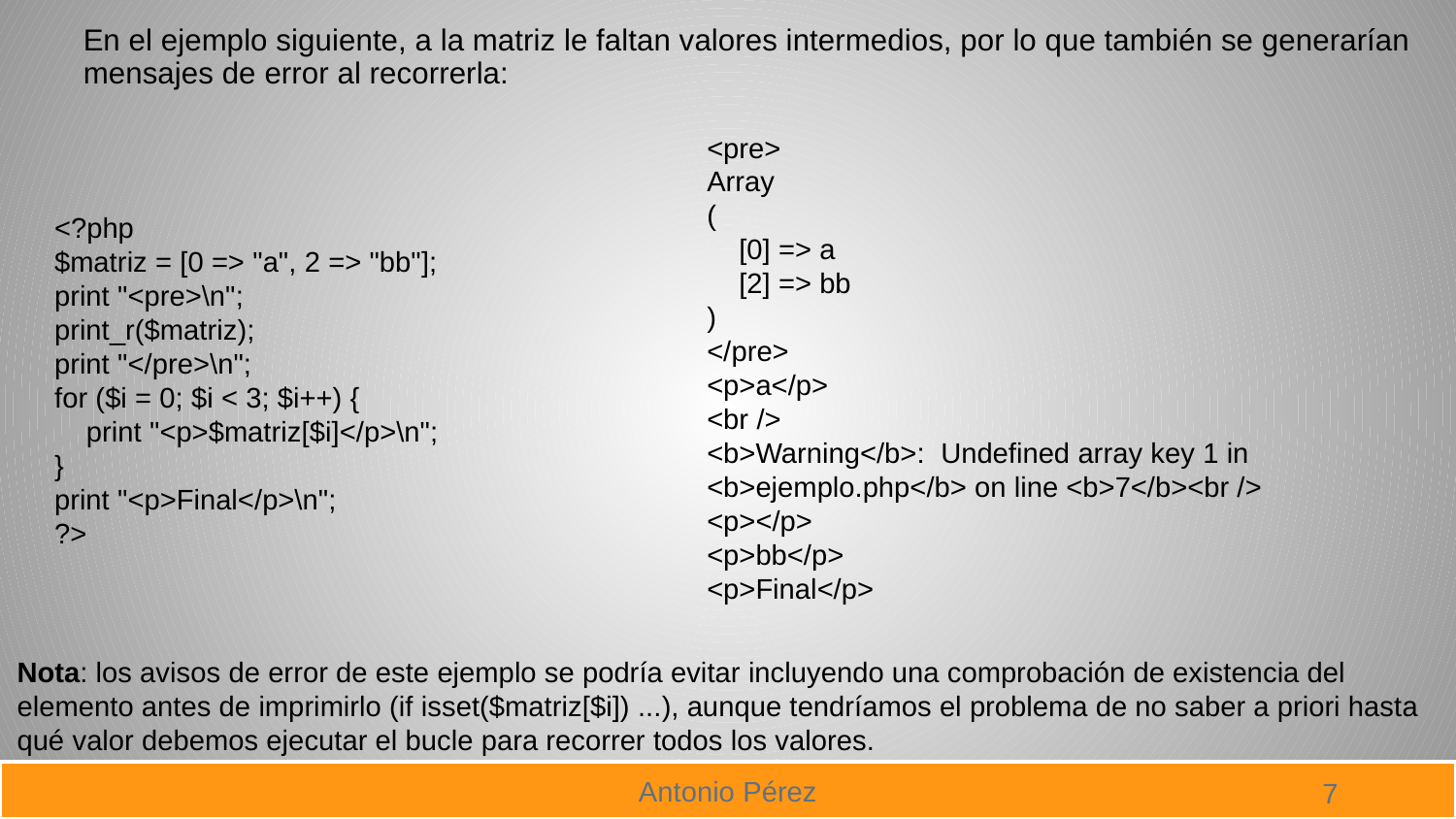

En el ejemplo siguiente, a la matriz le faltan valores intermedios, por lo que también se generarían mensajes de error al recorrerla:
<pre>
Array
(
    [0] => a
    [2] => bb
)
</pre>
<p>a</p>
<br />
<b>Warning</b>:  Undefined array key 1 in <b>ejemplo.php</b> on line <b>7</b><br />
<p></p>
<p>bb</p>
<p>Final</p>
<?php
$matriz = [0 => "a", 2 => "bb"];
print "<pre>\n";
print_r($matriz);
print "</pre>\n";
for ($i = 0; $i < 3; $i++) {
    print "<p>$matriz[$i]</p>\n";
}
print "<p>Final</p>\n";
?>
Nota: los avisos de error de este ejemplo se podría evitar incluyendo una comprobación de existencia del elemento antes de imprimirlo (if isset($matriz[$i]) ...), aunque tendríamos el problema de no saber a priori hasta qué valor debemos ejecutar el bucle para recorrer todos los valores.